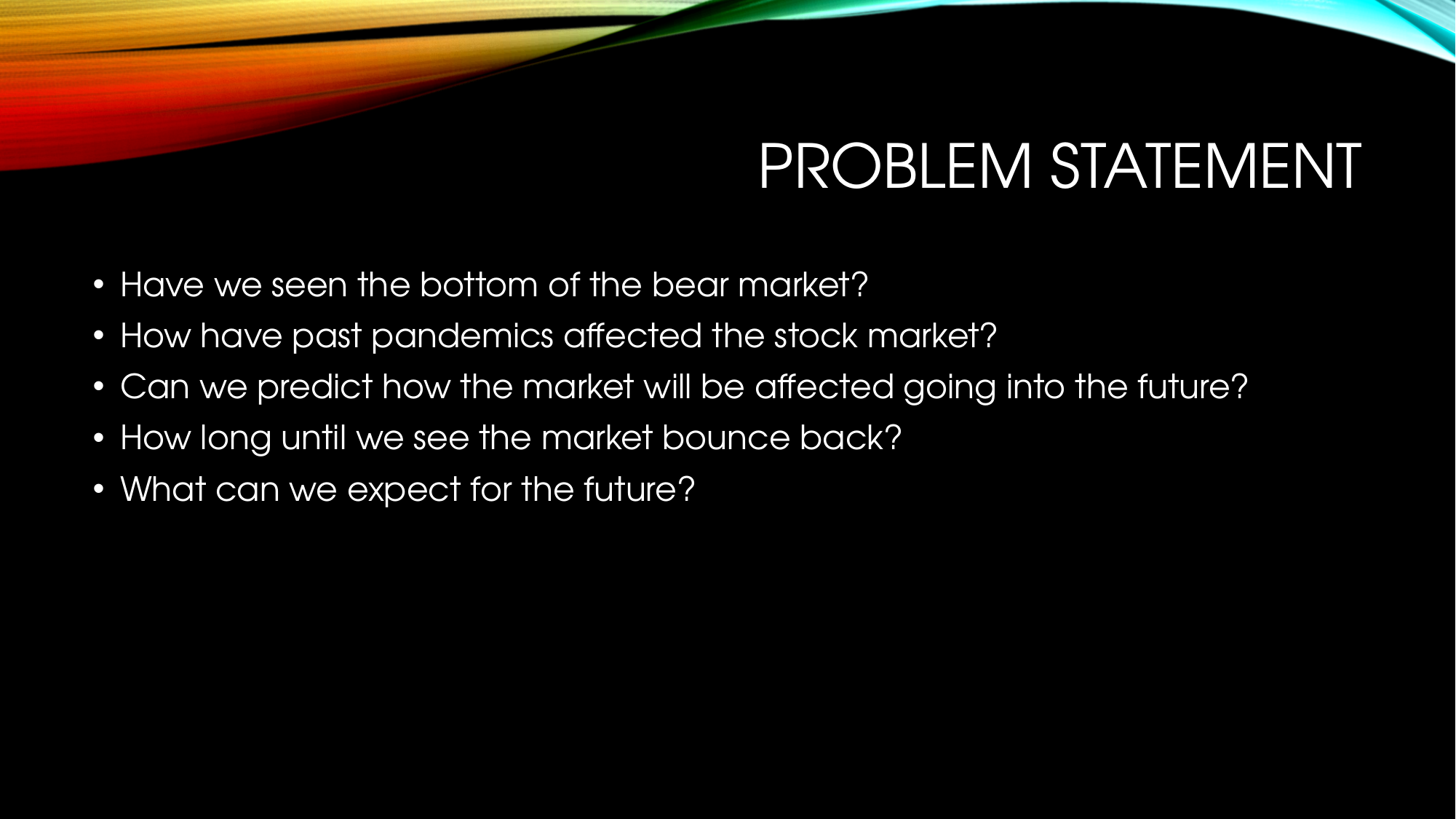

# Problem Statement
Have we seen the bottom of the bear market?
How have past pandemics affected the stock market?
Can we predict how the market will be affected going into the future?
How long until we see the market bounce back?
What can we expect for the future?